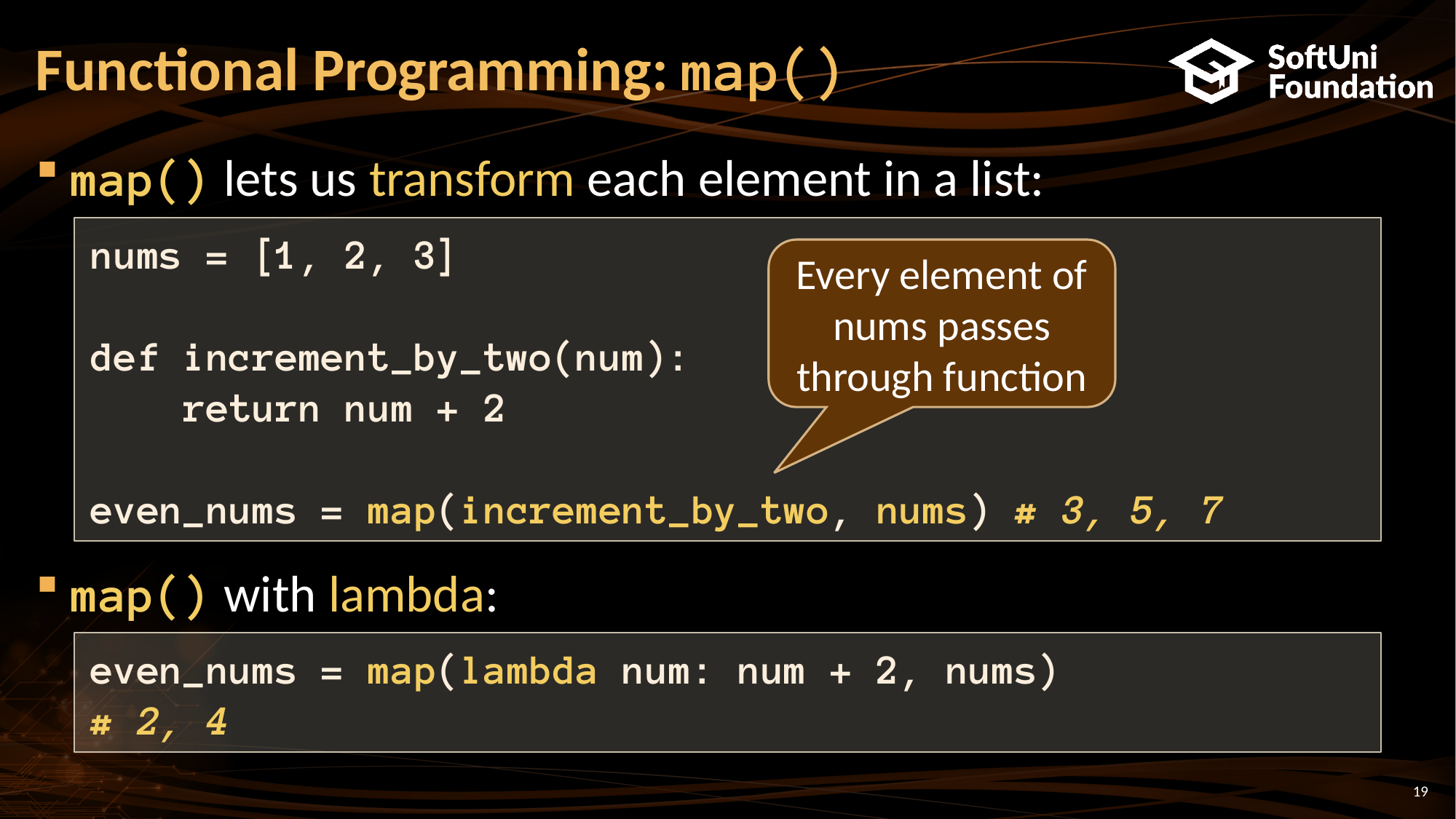

# Functional Programming: map()
map() lets us transform each element in a list:

map() with lambda:

nums = [1, 2, 3]

def increment_by_two(num):
    return num + 2

even_nums = map(increment_by_two, nums) # 3, 5, 7
Every element of nums passes through function
even_nums = map(lambda num: num + 2, nums)
# 2, 4
19